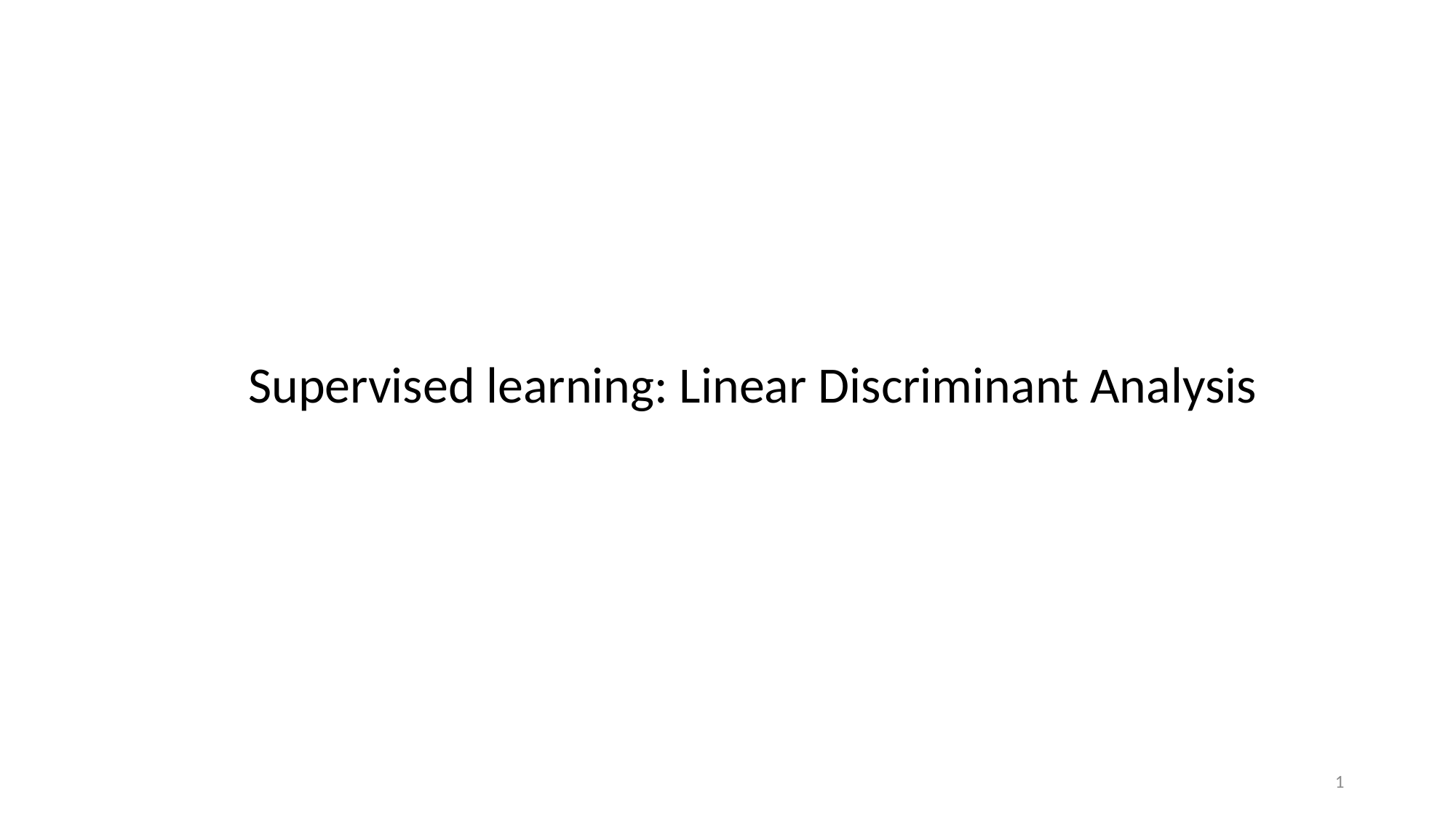

# Supervised learning: Linear Discriminant Analysis

1